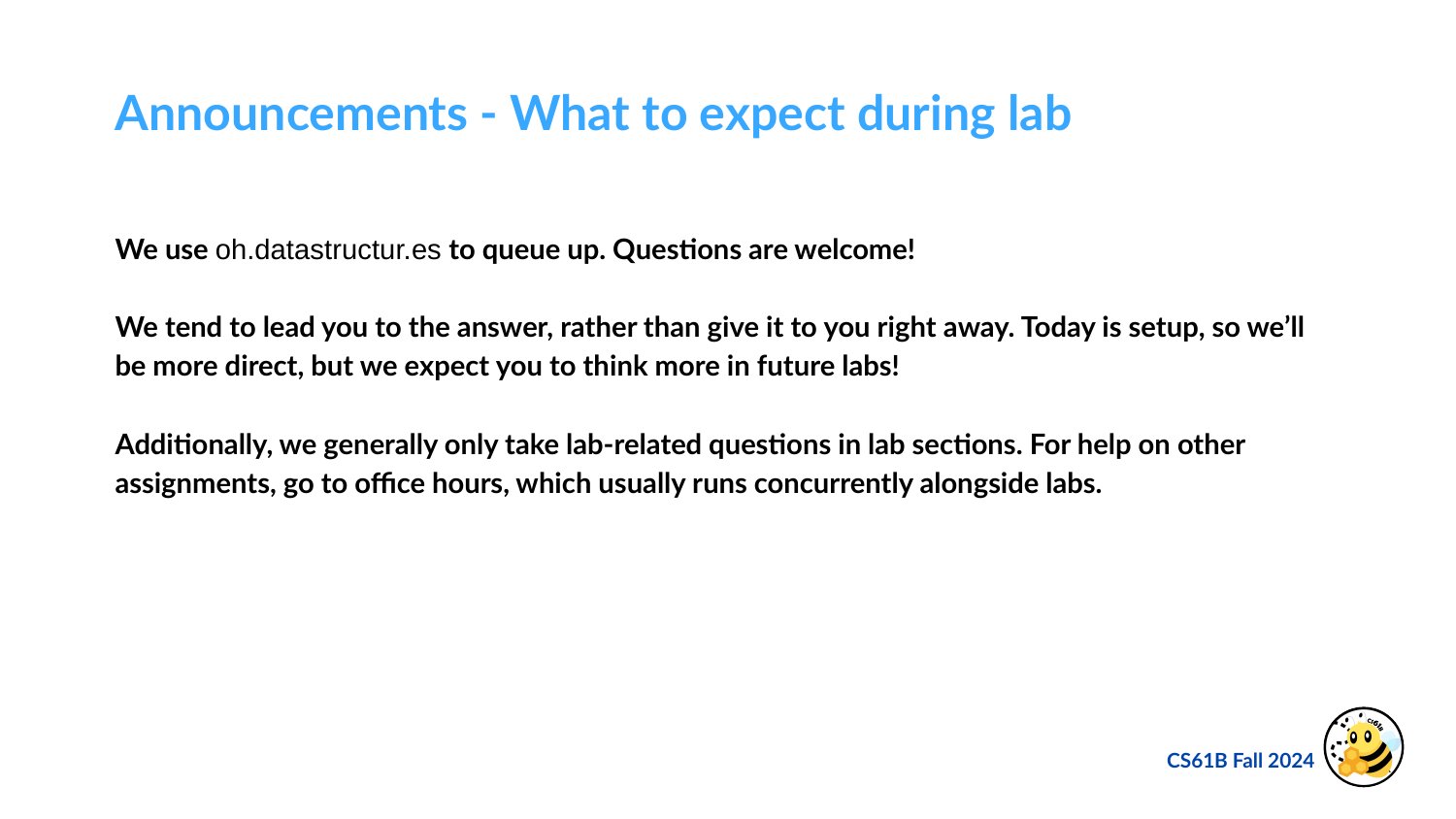

Announcements - What to expect during lab
We use oh.datastructur.es to queue up. Questions are welcome!

We tend to lead you to the answer, rather than give it to you right away. Today is setup, so we’ll be more direct, but we expect you to think more in future labs!

Additionally, we generally only take lab-related questions in lab sections. For help on other assignments, go to office hours, which usually runs concurrently alongside labs.